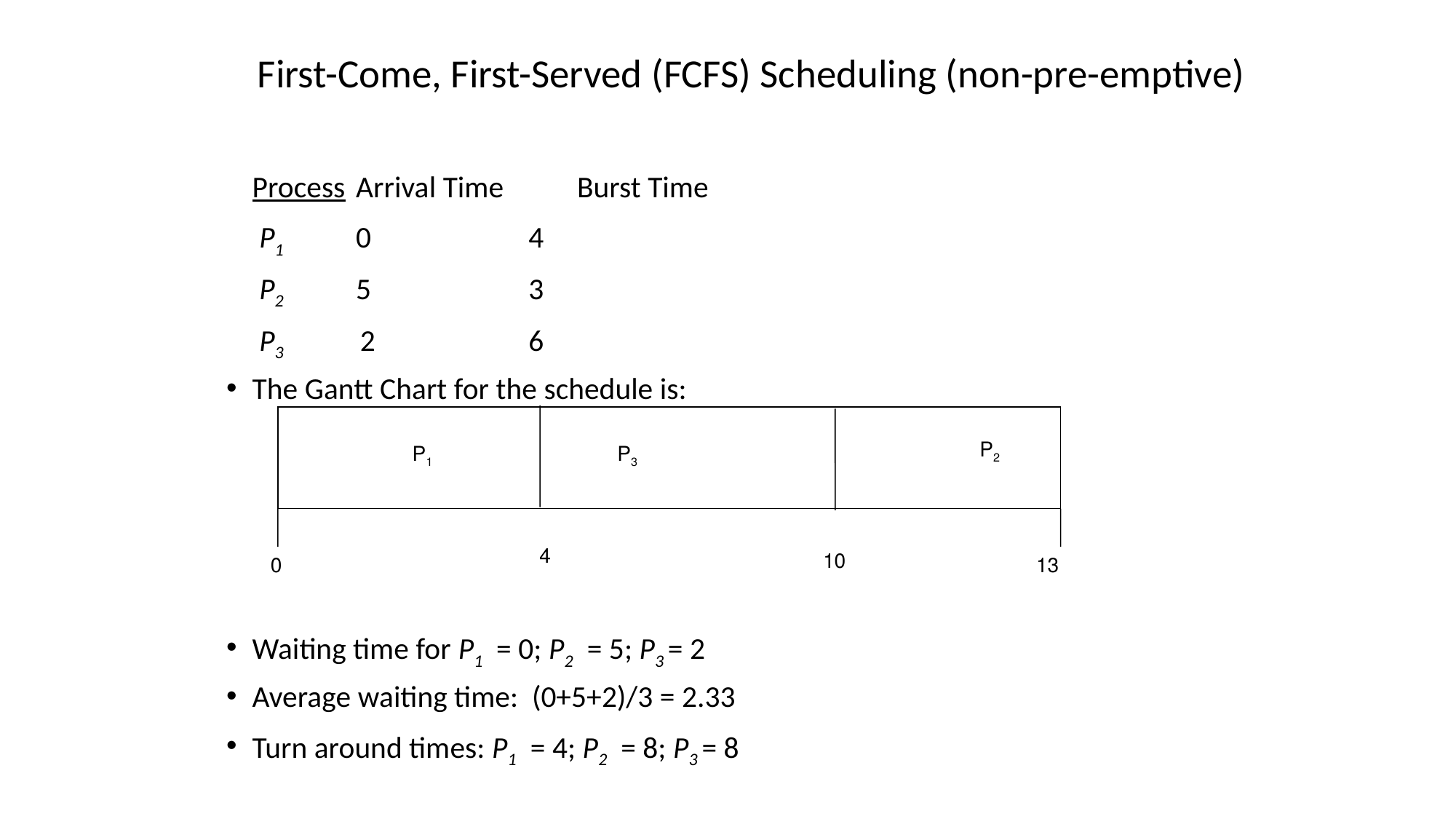

# First-Come, First-Served (FCFS) Scheduling (non-pre-emptive)
	Process	Arrival Time 		  Burst Time
	 P1	0		          4
	 P2 	5		          3
	 P3	 2		          6
The Gantt Chart for the schedule is:

Waiting time for P1  = 0; P2  = 5; P3 = 2
Average waiting time:  (0+5+2)/3 = 2.33
Turn around times: P1  = 4; P2  = 8; P3 = 8

P2
P1
P3

4
10
0
13